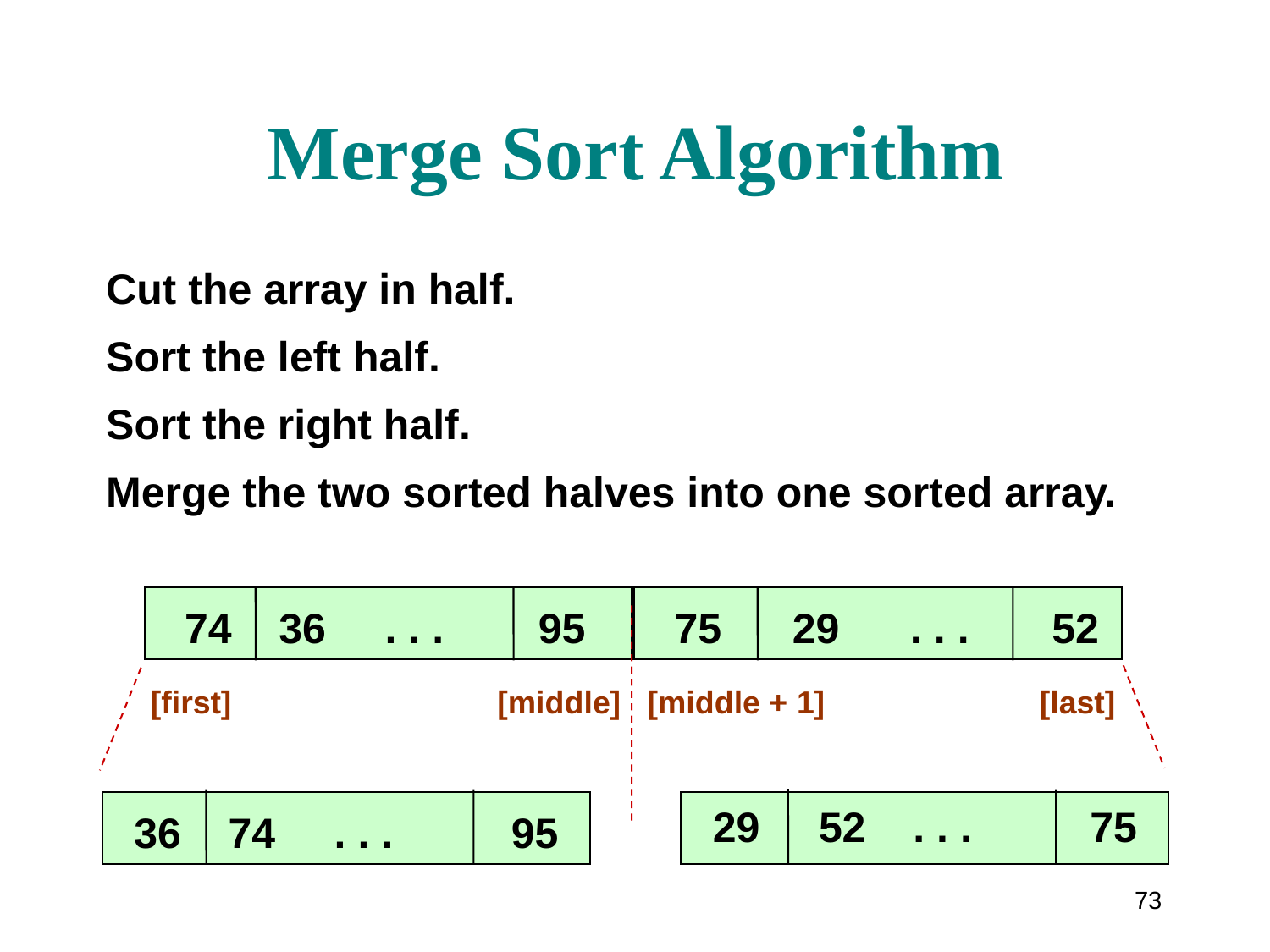

# Merge Sort Algorithm
Cut the array in half.

Sort the left half.

Sort the right half.

Merge the two sorted halves into one sorted array.

   74    36     . . .        95
75      29      . . .       52

              [first]                              [middle]   [middle + 1]
                                           [last]

29     52    . . .          75
   36    74     . . .          95
73